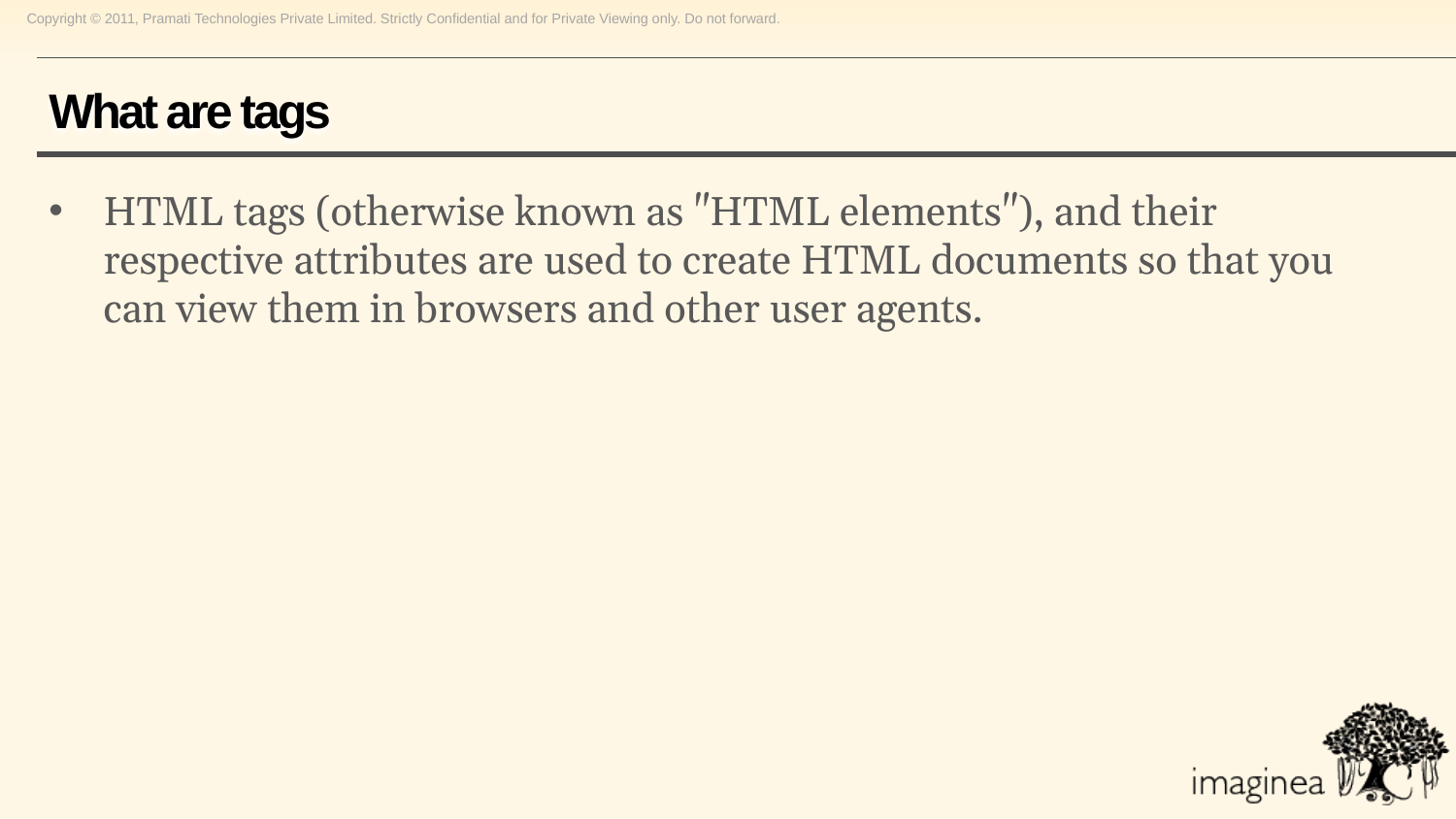

# What are tags
HTML tags (otherwise known as "HTML elements"), and their respective attributes are used to create HTML documents so that you can view them in browsers and other user agents.